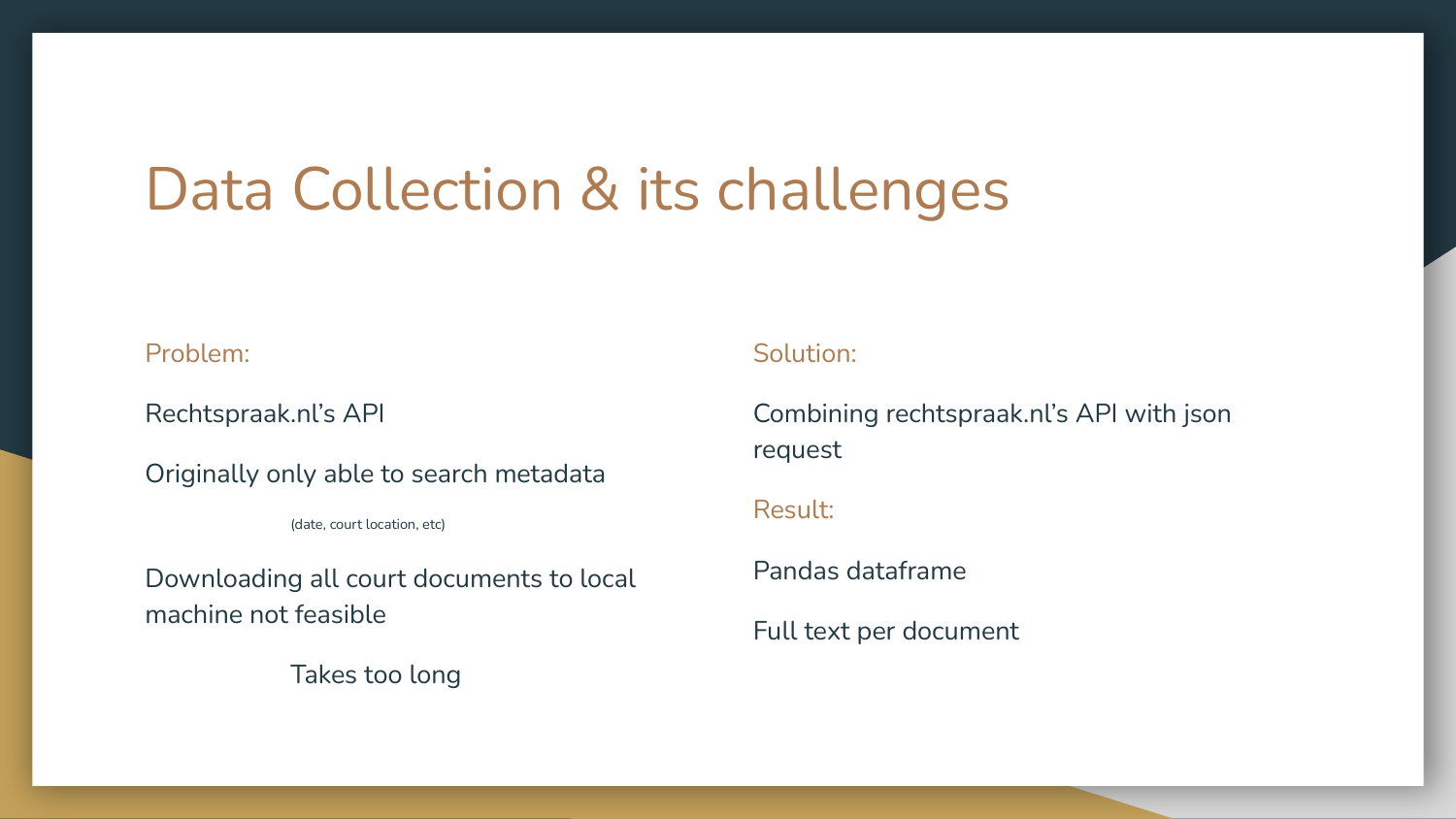

# Data Collection & its challenges
Problem:
Rechtspraak.nl’s API
Originally only able to search metadata
	(date, court location, etc)
Downloading all court documents to local machine not feasible
	Takes too long
Solution:
Combining rechtspraak.nl’s API with json request
Result:
Pandas dataframe
Full text per document